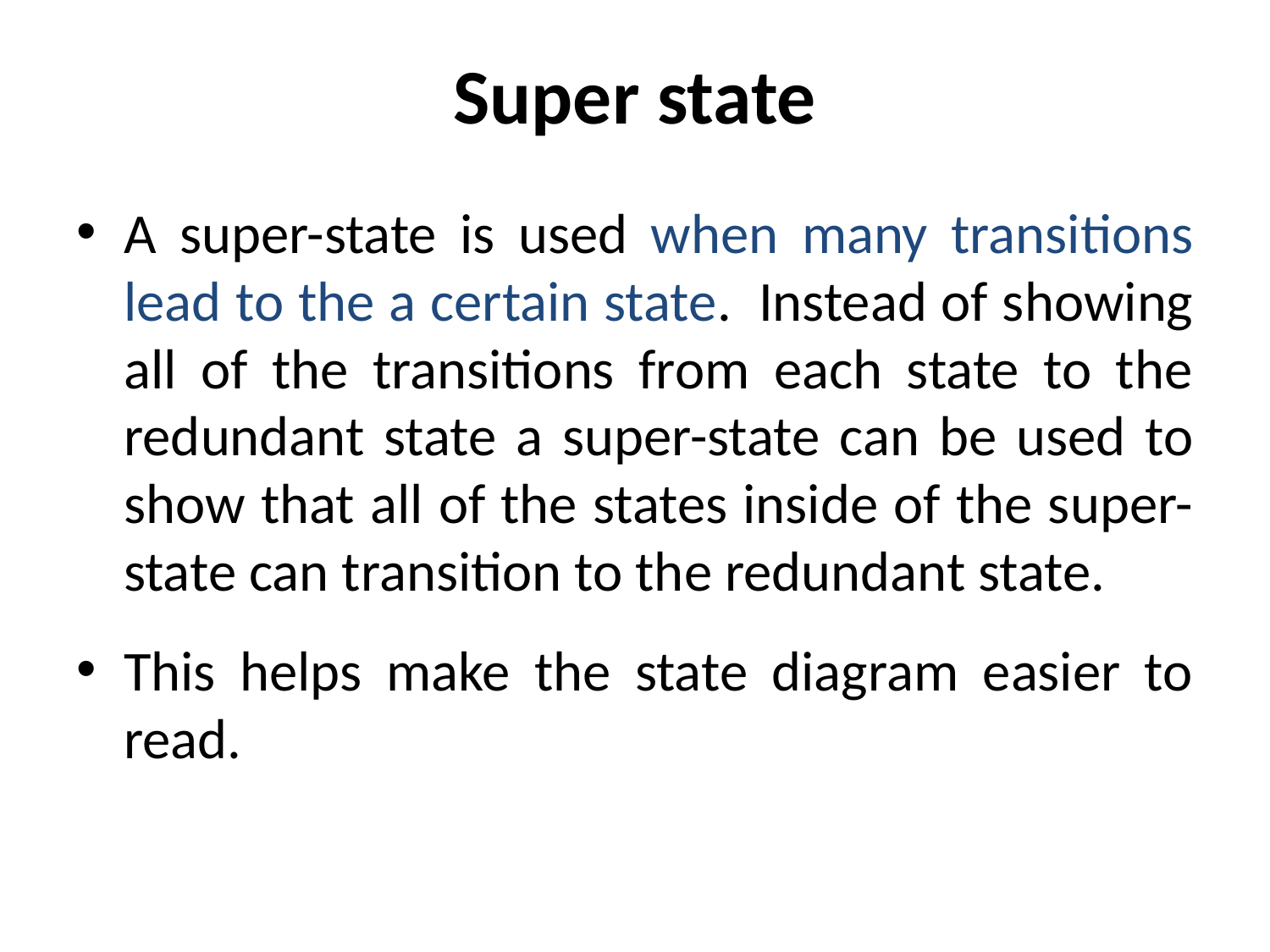

# Super state
A super-state is used when many transitions lead to the a certain state.  Instead of showing all of the transitions from each state to the redundant state a super-state can be used to show that all of the states inside of the super-state can transition to the redundant state.
This helps make the state diagram easier to read.